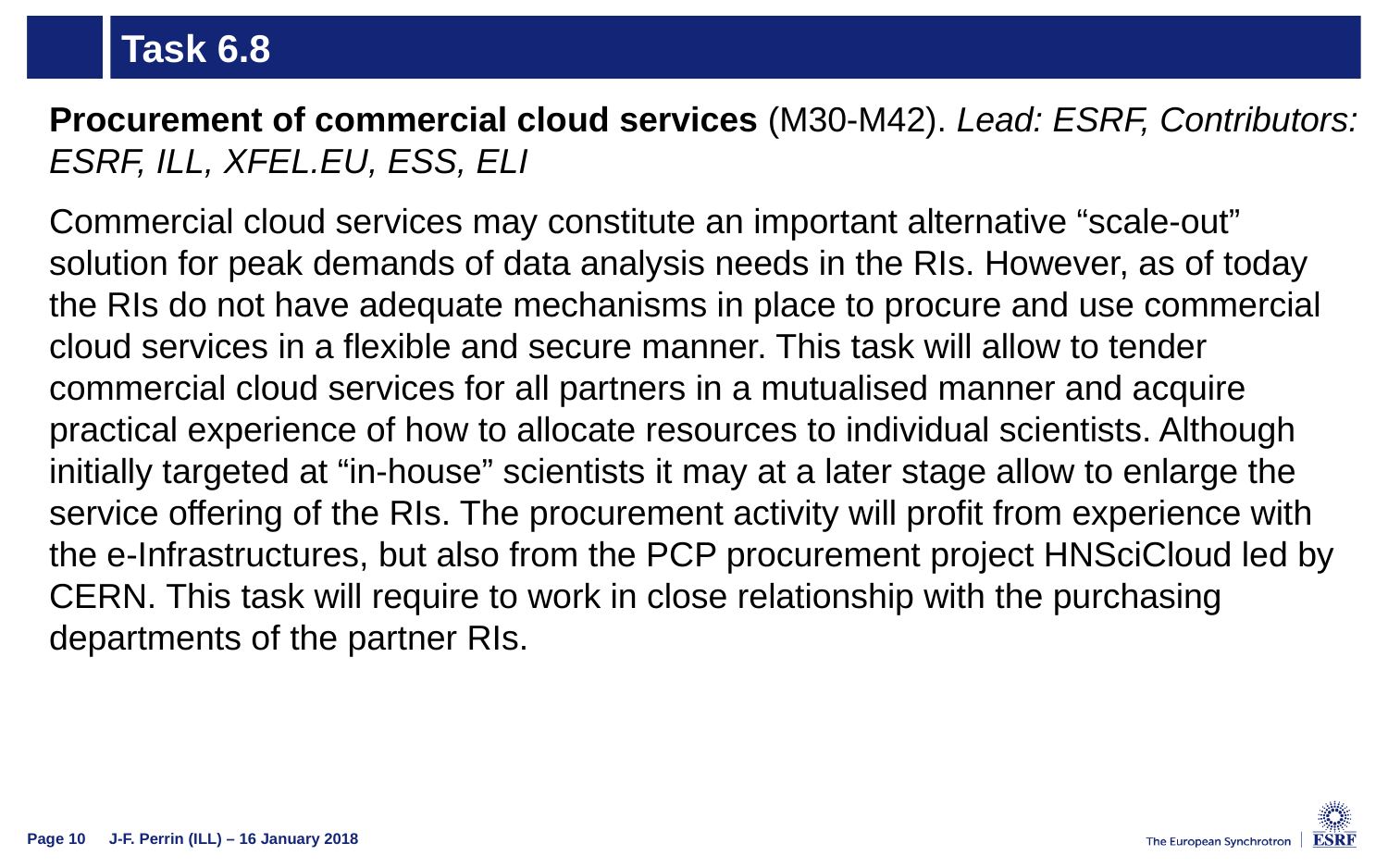

# Task 6.8
Procurement of commercial cloud services (M30-M42). Lead: ESRF, Contributors: ESRF, ILL, XFEL.EU, ESS, ELI
Commercial cloud services may constitute an important alternative “scale-out” solution for peak demands of data analysis needs in the RIs. However, as of today the RIs do not have adequate mechanisms in place to procure and use commercial cloud services in a flexible and secure manner. This task will allow to tender commercial cloud services for all partners in a mutualised manner and acquire practical experience of how to allocate resources to individual scientists. Although initially targeted at “in-house” scientists it may at a later stage allow to enlarge the service offering of the RIs. The procurement activity will profit from experience with the e-Infrastructures, but also from the PCP procurement project HNSciCloud led by CERN. This task will require to work in close relationship with the purchasing departments of the partner RIs.

Page 10
J-F. Perrin (ILL) – 16 January 2018